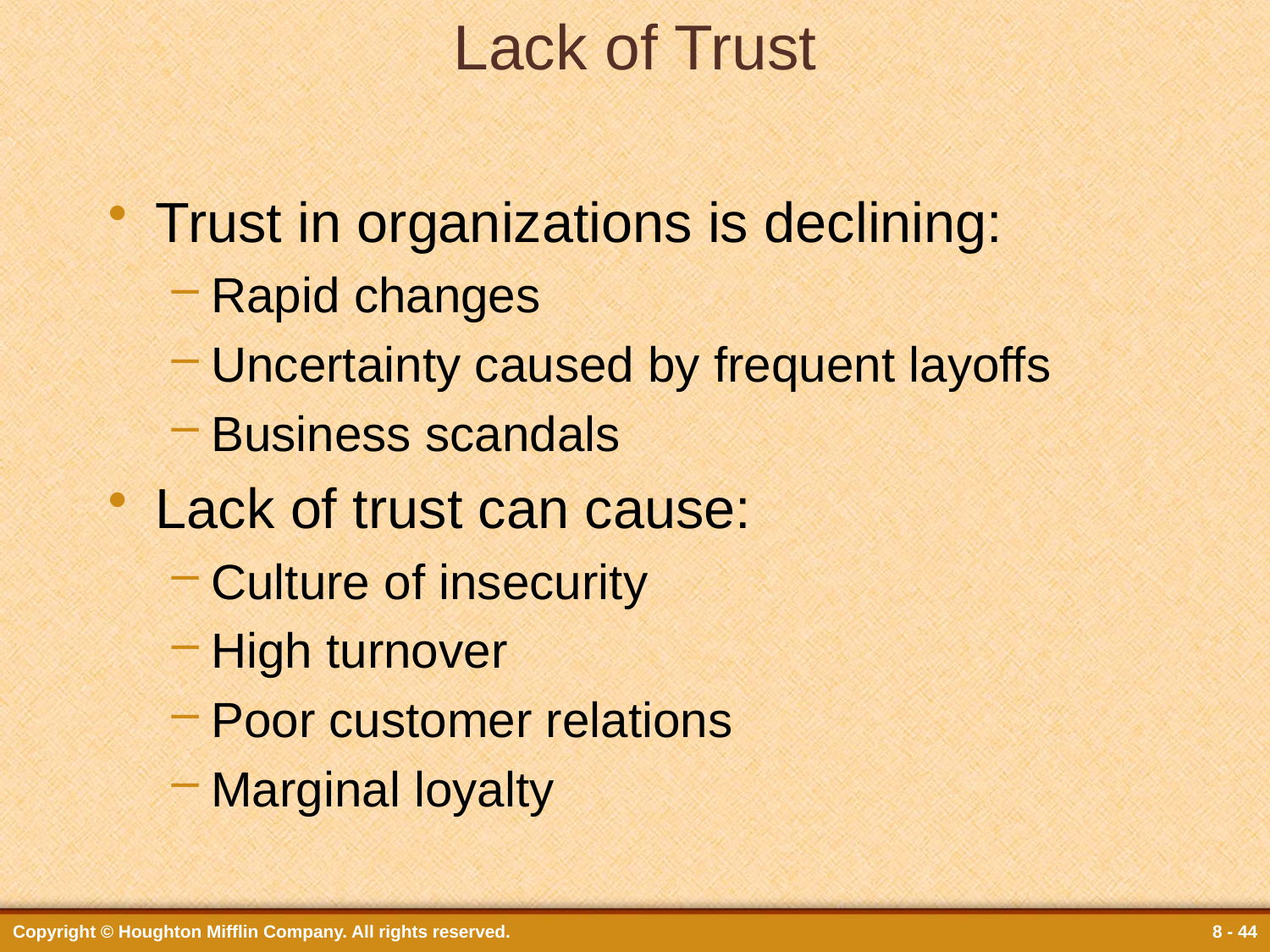

# Lack of Trust
Trust in organizations is declining:
Rapid changes
Uncertainty caused by frequent layoffs
Business scandals
Lack of trust can cause:
Culture of insecurity
High turnover
Poor customer relations
Marginal loyalty
Copyright © Houghton Mifflin Company. All rights reserved.
8 - 44